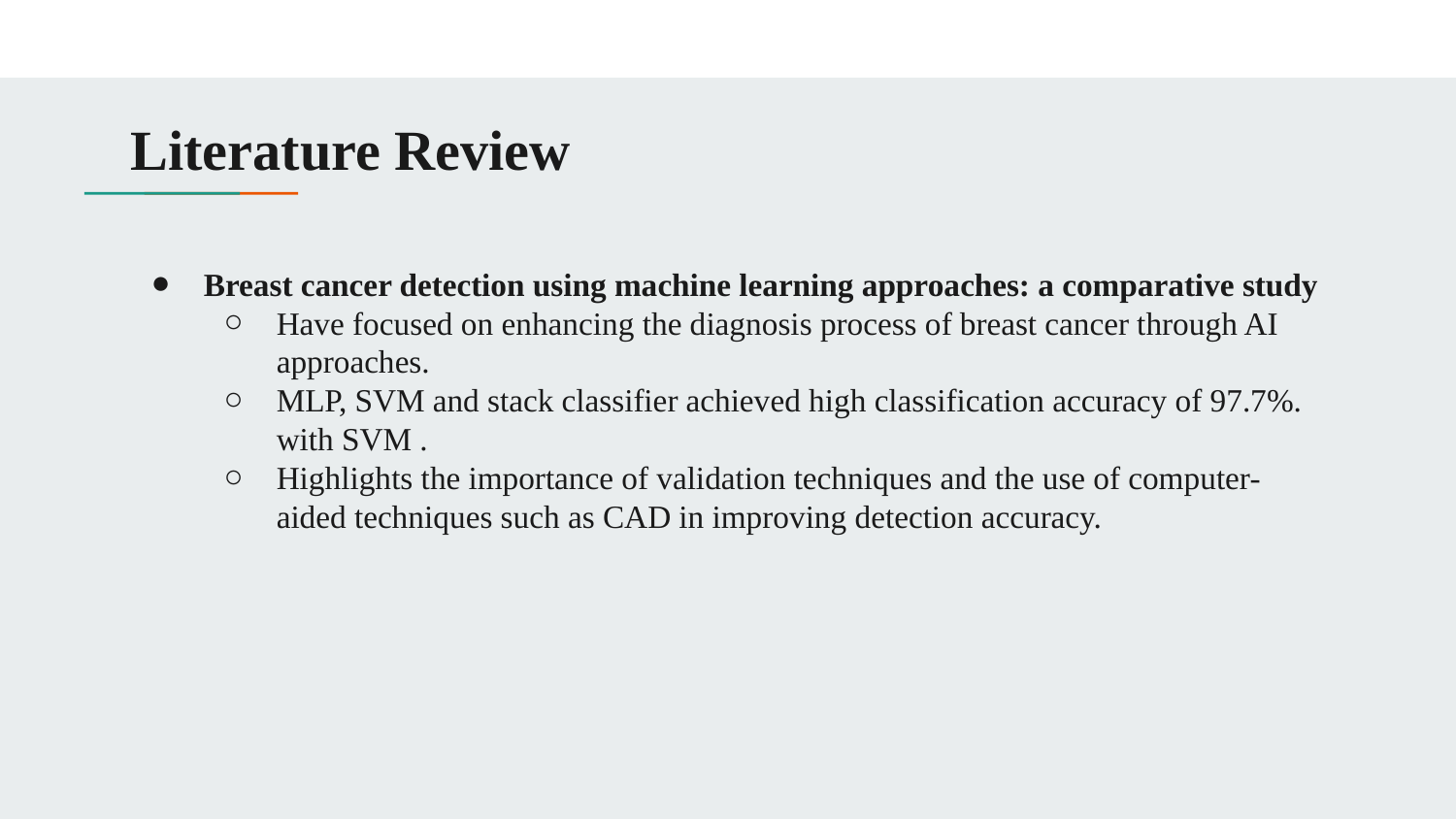

# Literature Review
Breast cancer detection using machine learning approaches: a comparative study
Have focused on enhancing the diagnosis process of breast cancer through AI approaches.
MLP, SVM and stack classifier achieved high classification accuracy of 97.7%. with SVM .
Highlights the importance of validation techniques and the use of computer-aided techniques such as CAD in improving detection accuracy.